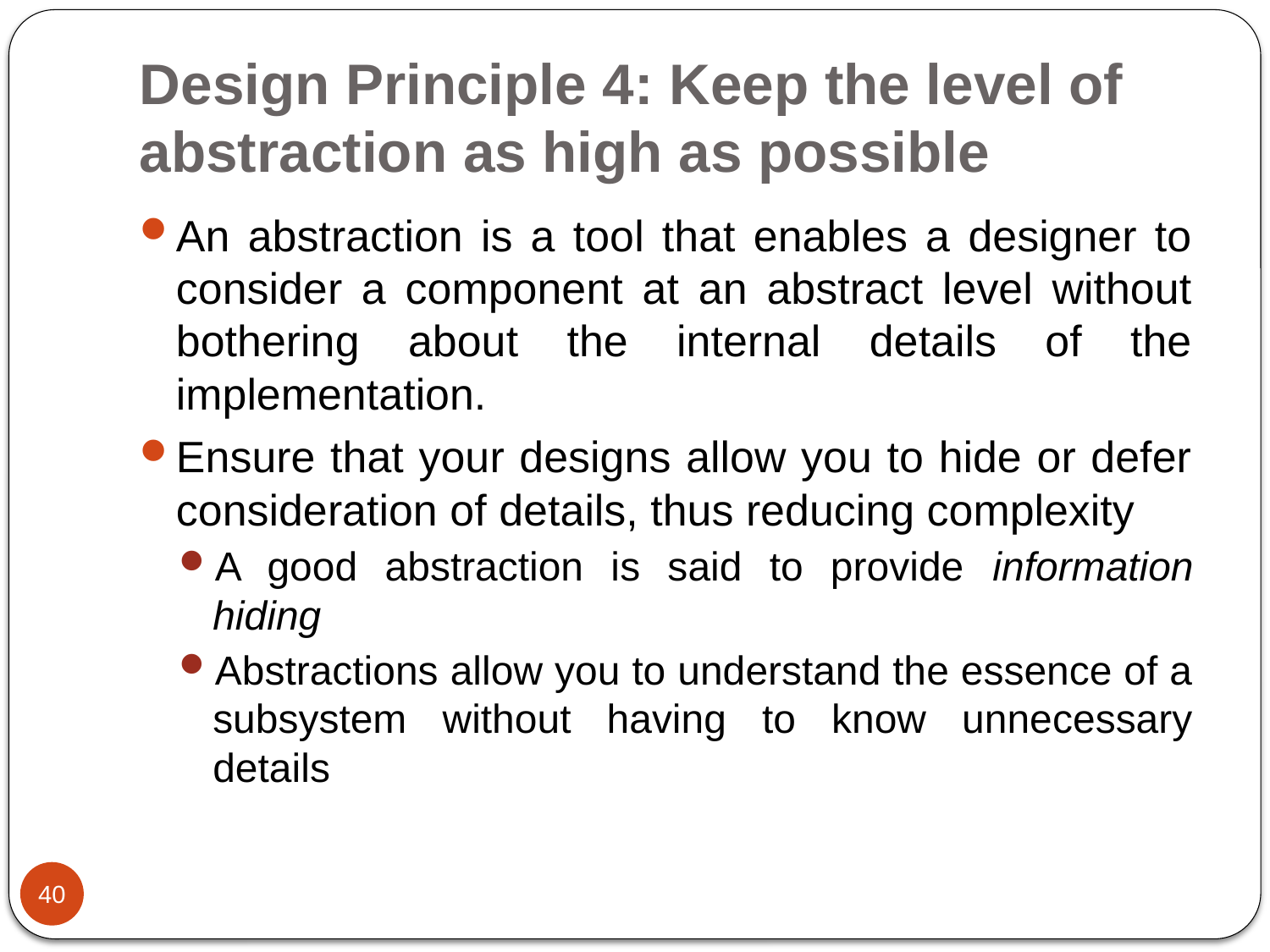

# Design Principle 4: Keep the level of abstraction as high as possible
An abstraction is a tool that enables a designer to consider a component at an abstract level without bothering about the internal details of the implementation.
Ensure that your designs allow you to hide or defer consideration of details, thus reducing complexity
A good abstraction is said to provide information hiding
Abstractions allow you to understand the essence of a subsystem without having to know unnecessary details

40